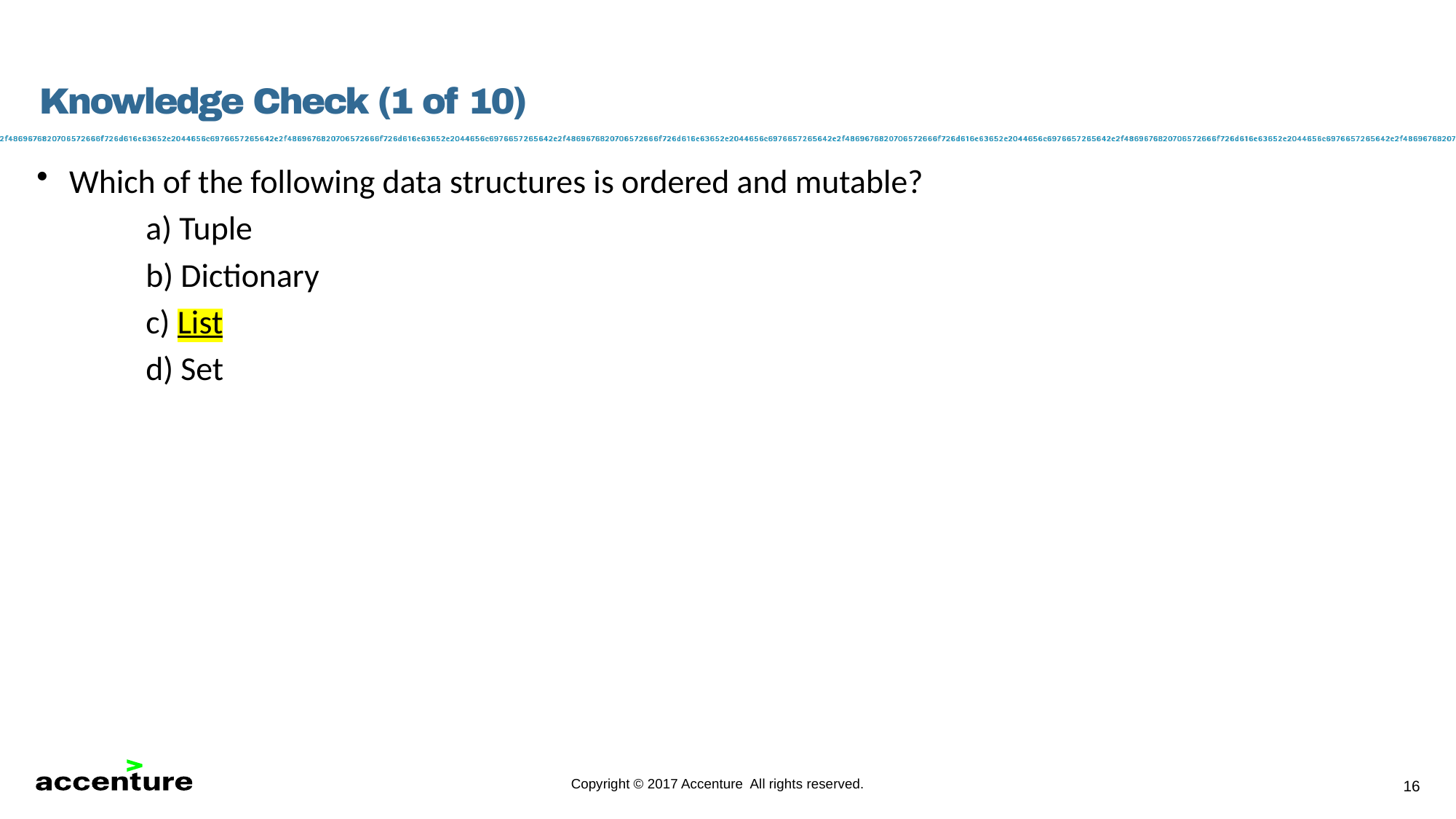

Knowledge Check (1 of 10)
Which of the following data structures is ordered and mutable?
	a) Tuple
	b) Dictionary
	c) List
	d) Set

16